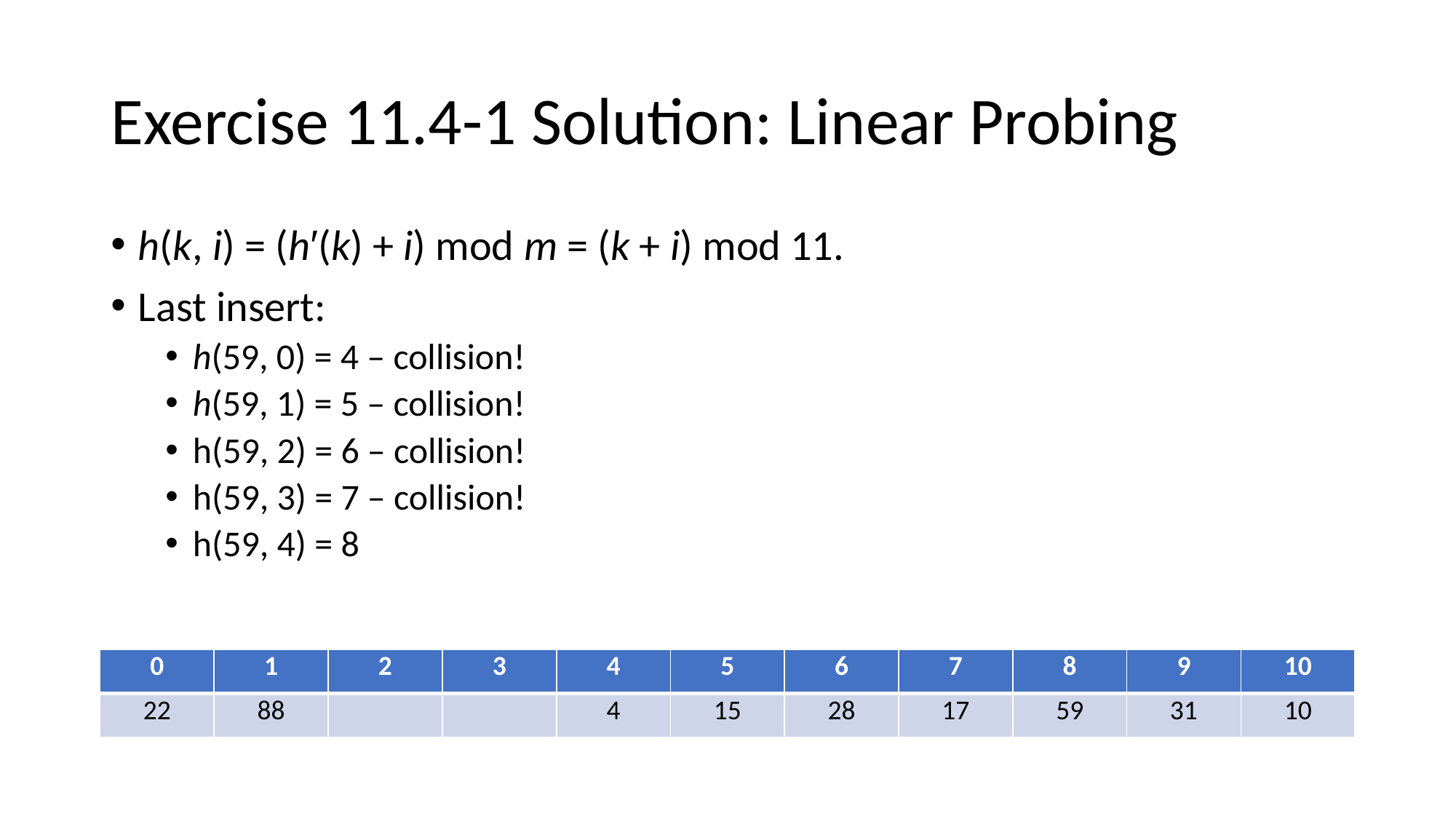

# Exercise 11.4-1 Solution: Linear Probing
h(k, i) = (h′(k) + i) mod m = (k + i) mod 11.
Last insert:
h(59, 0) = 4 – collision!
h(59, 1) = 5 – collision!
h(59, 2) = 6 – collision!
h(59, 3) = 7 – collision!
h(59, 4) = 8
| 0 | 1 | 2 | 3 | 4 | 5 | 6 | 7 | 8 | 9 | 10 |
| --- | --- | --- | --- | --- | --- | --- | --- | --- | --- | --- |
| 22 | 88 |  |  | 4 | 15 | 28 | 17 | 59 | 31 | 10 |